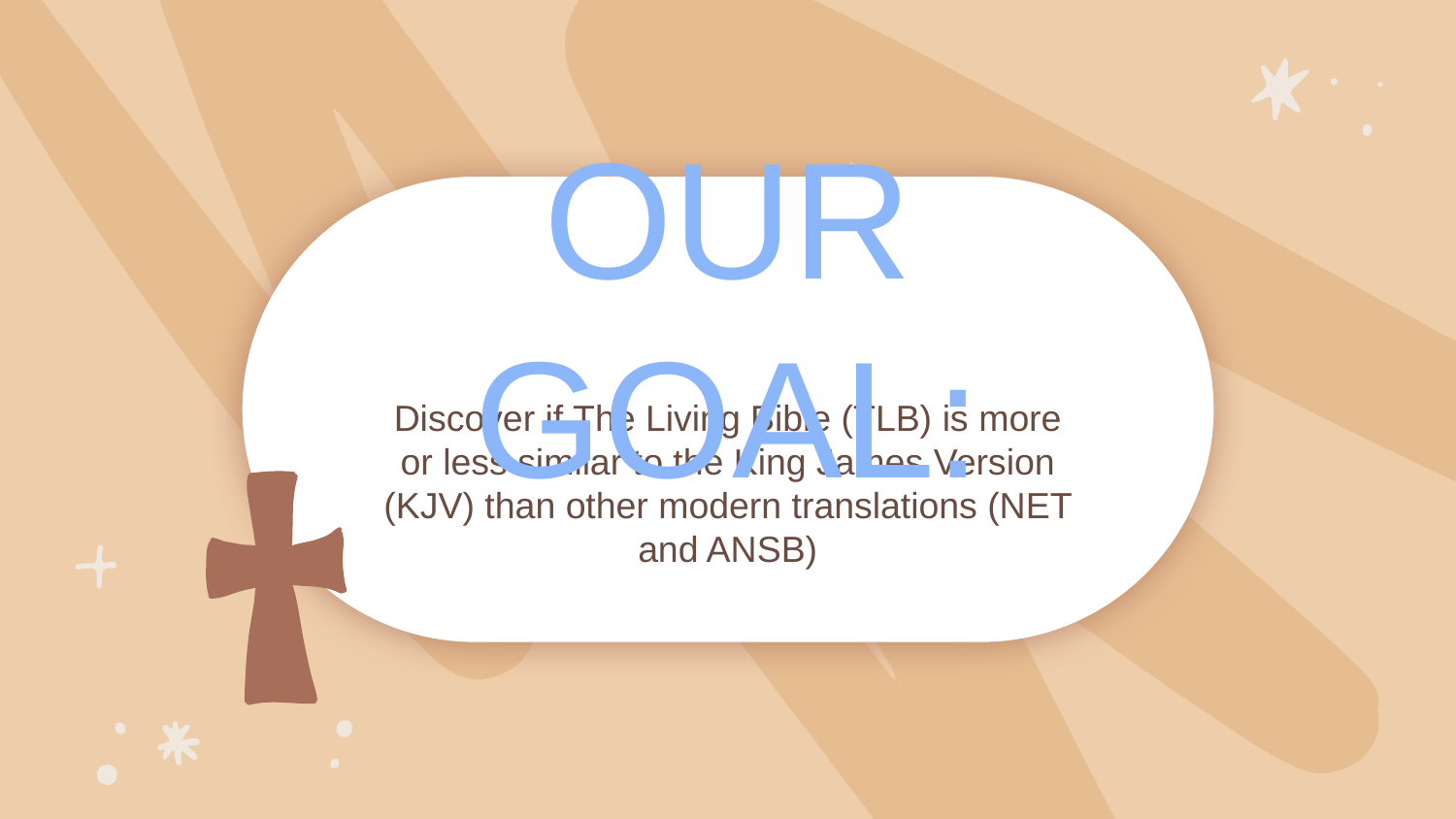

# OUR GOAL:
Discover if The Living Bible (TLB) is more or less similar to the King James Version (KJV) than other modern translations (NET and ANSB)